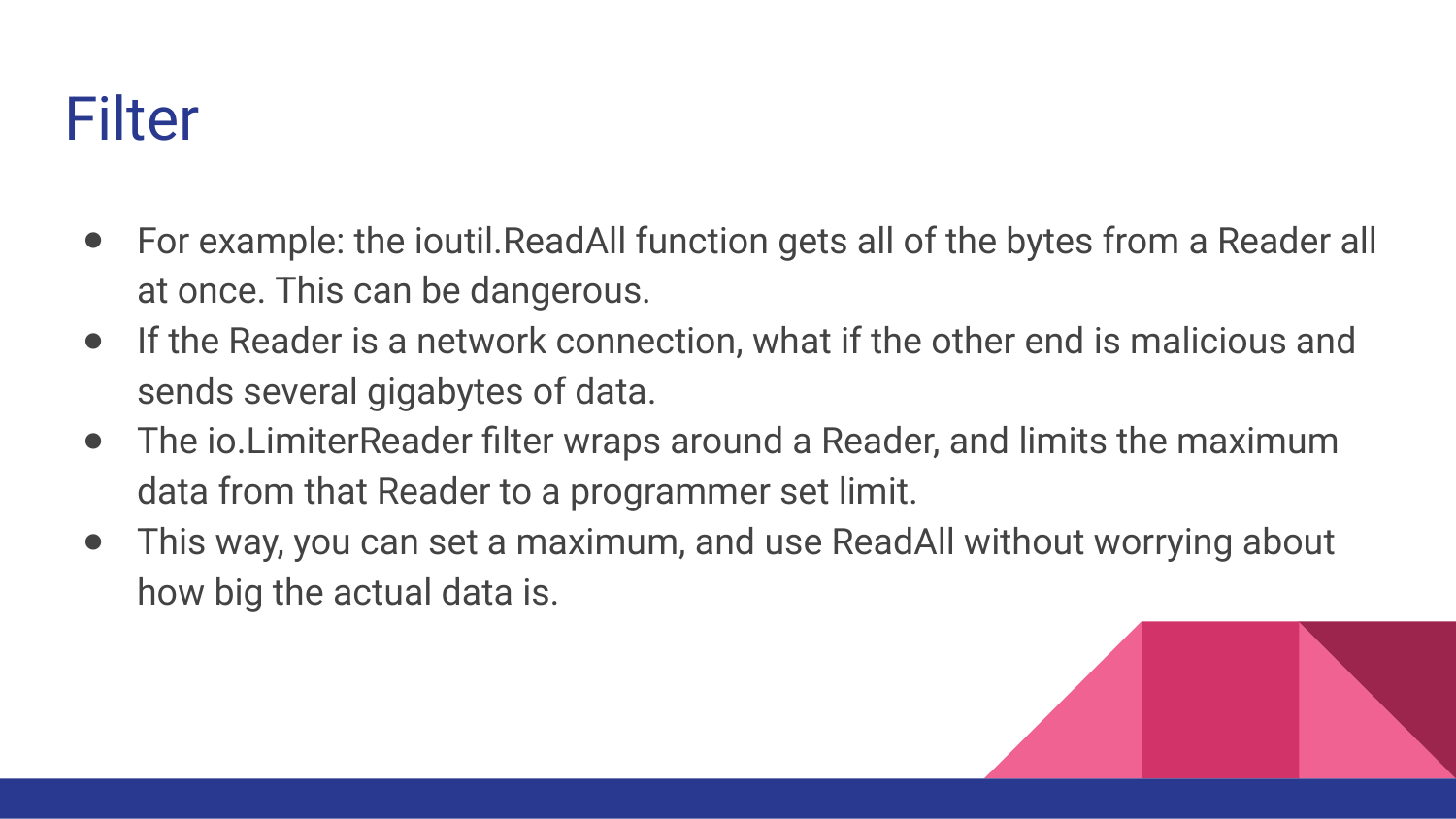

# Filter
For example: the ioutil.ReadAll function gets all of the bytes from a Reader all at once. This can be dangerous.
If the Reader is a network connection, what if the other end is malicious and sends several gigabytes of data.
The io.LimiterReader filter wraps around a Reader, and limits the maximum data from that Reader to a programmer set limit.
This way, you can set a maximum, and use ReadAll without worrying about how big the actual data is.